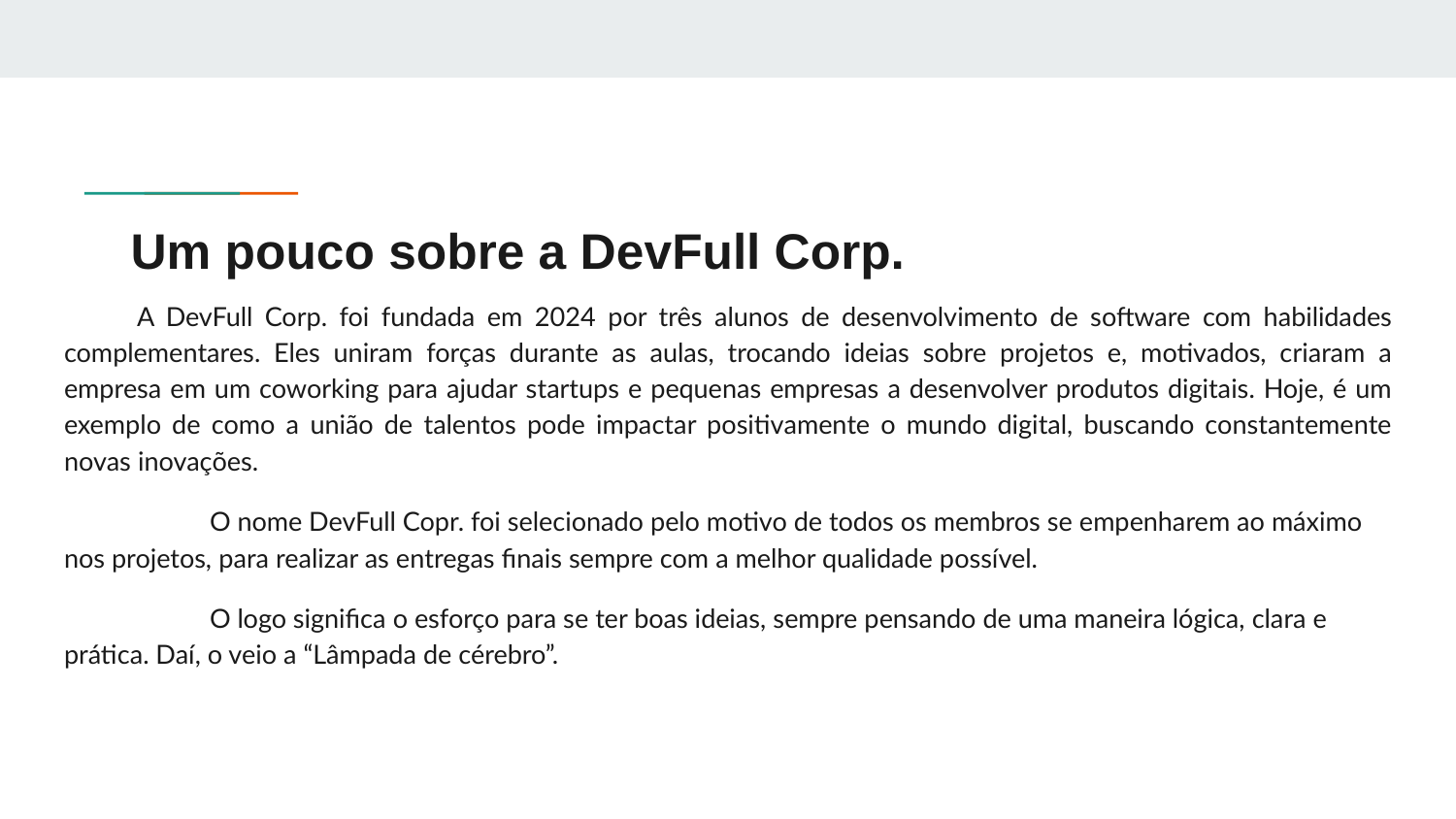

# Um pouco sobre a DevFull Corp.
A DevFull Corp. foi fundada em 2024 por três alunos de desenvolvimento de software com habilidades complementares. Eles uniram forças durante as aulas, trocando ideias sobre projetos e, motivados, criaram a empresa em um coworking para ajudar startups e pequenas empresas a desenvolver produtos digitais. Hoje, é um exemplo de como a união de talentos pode impactar positivamente o mundo digital, buscando constantemente novas inovações.
	O nome DevFull Copr. foi selecionado pelo motivo de todos os membros se empenharem ao máximo nos projetos, para realizar as entregas finais sempre com a melhor qualidade possível.
	O logo significa o esforço para se ter boas ideias, sempre pensando de uma maneira lógica, clara e prática. Daí, o veio a “Lâmpada de cérebro”.